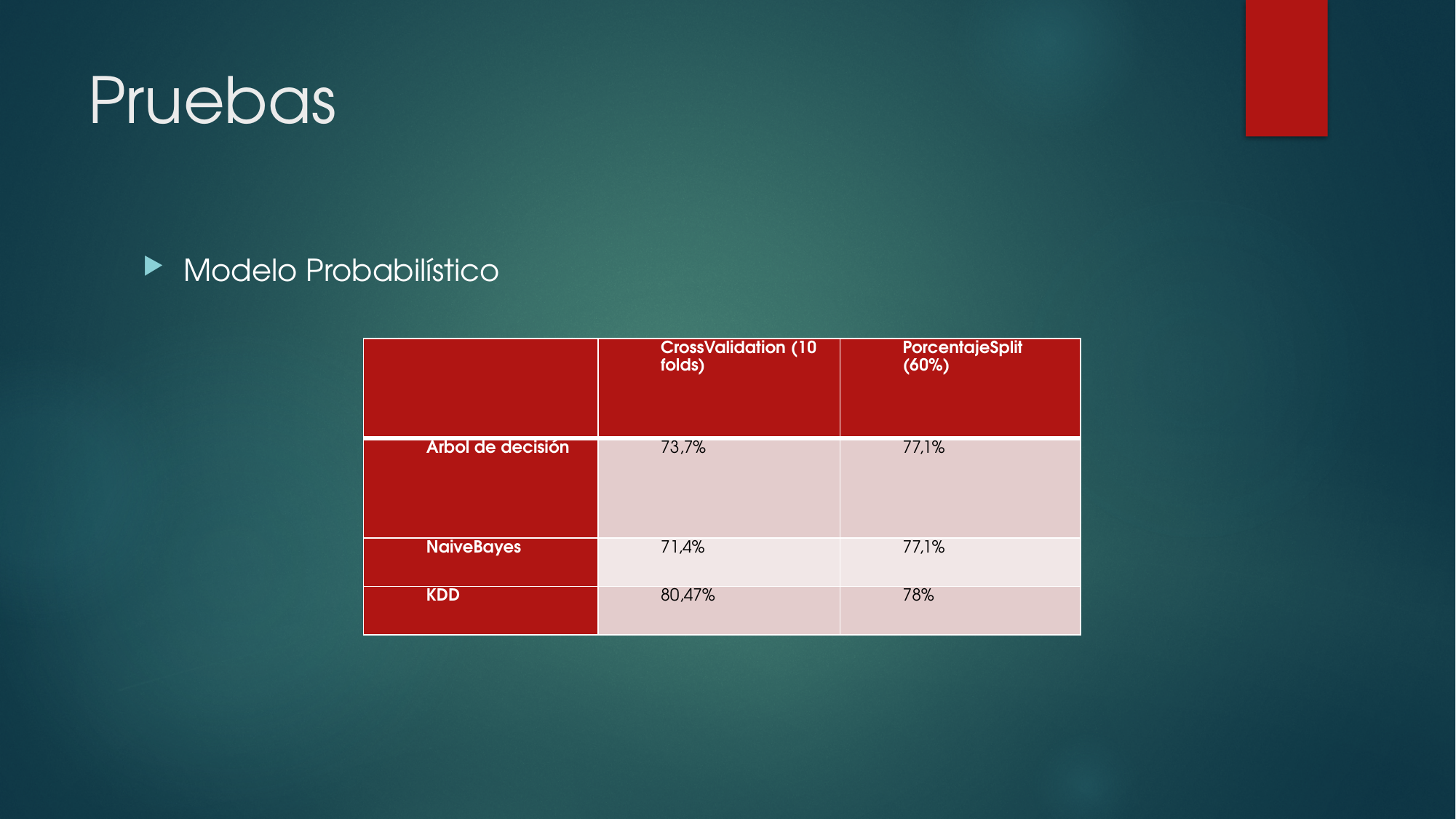

# Pruebas
Modelo Probabilístico
|  | CrossValidation (10 folds) | PorcentajeSplit (60%) |
| --- | --- | --- |
| Arbol de decisión | 73,7% | 77,1% |
| NaiveBayes | 71,4% | 77,1% |
| KDD | 80,47% | 78% |